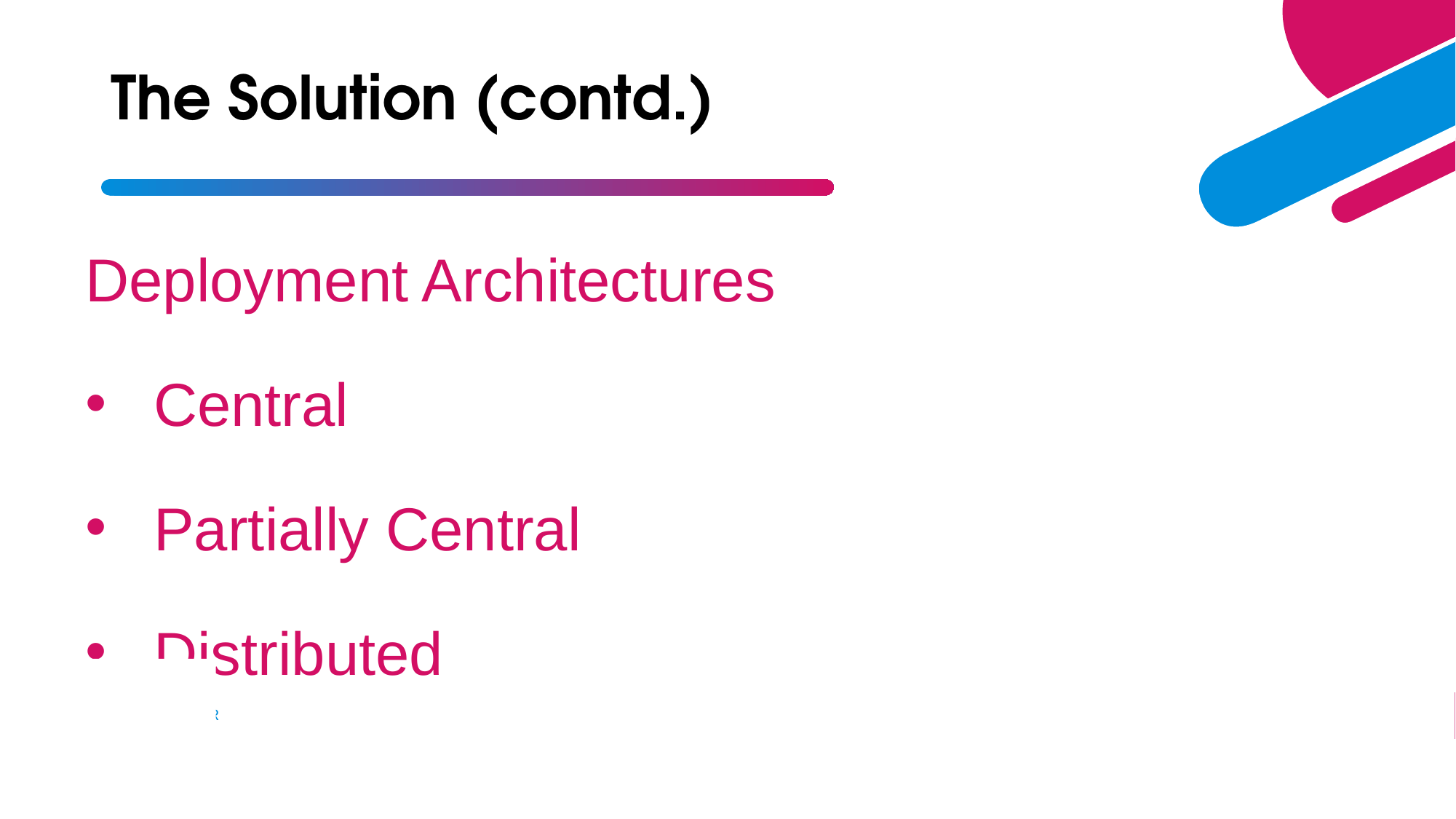

# The Solution (contd.)
Deployment Architectures
Central
Partially Central
Distributed

ADD A FOOTER
19